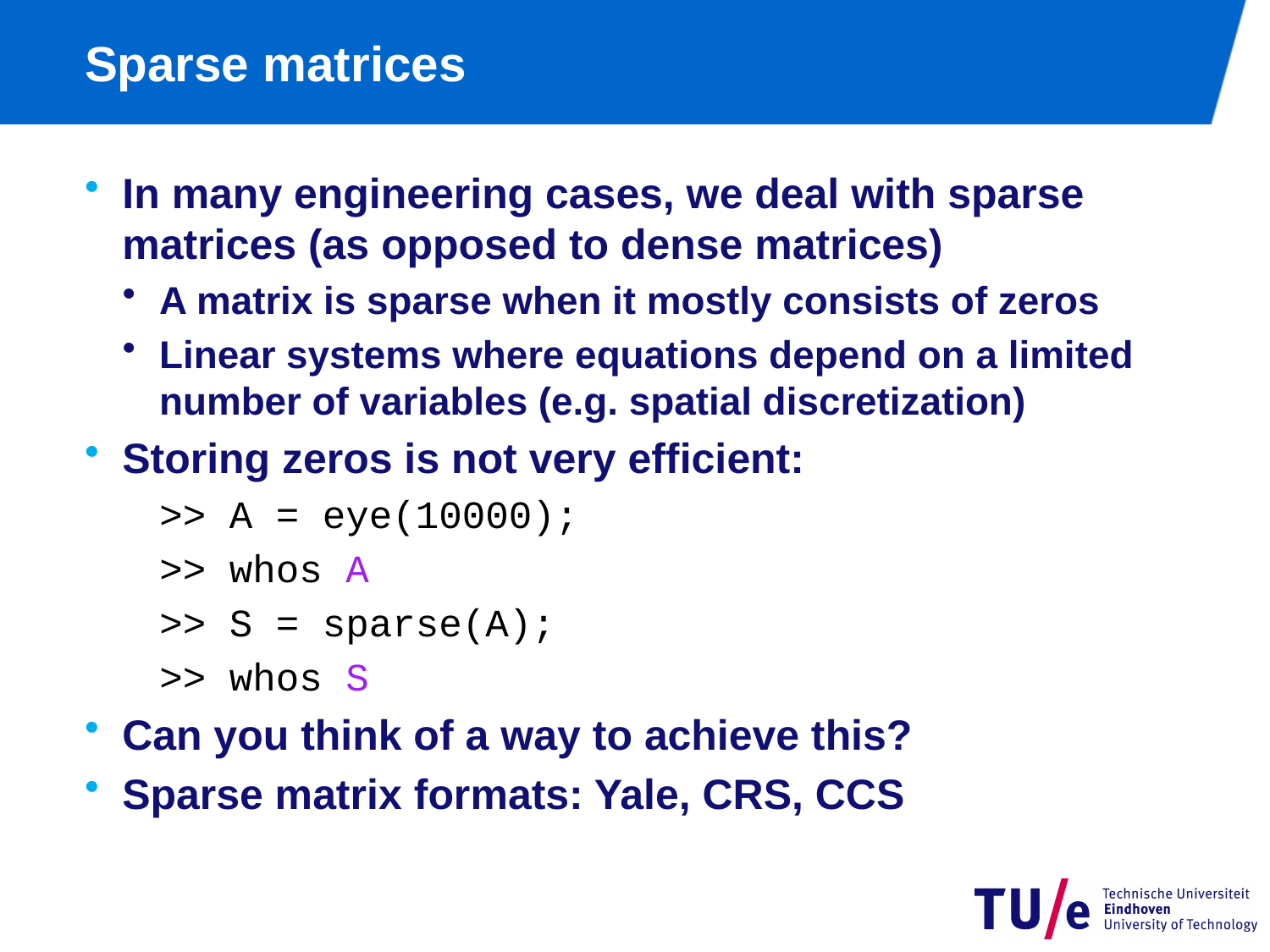

# Sparse matrices
In many engineering cases, we deal with sparse matrices (as opposed to dense matrices)
A matrix is sparse when it mostly consists of zeros
Linear systems where equations depend on a limited number of variables (e.g. spatial discretization)
Storing zeros is not very efficient:
>> A = eye(10000);
>> whos A
>> S = sparse(A);
>> whos S
Can you think of a way to achieve this?
Sparse matrix formats: Yale, CRS, CCS